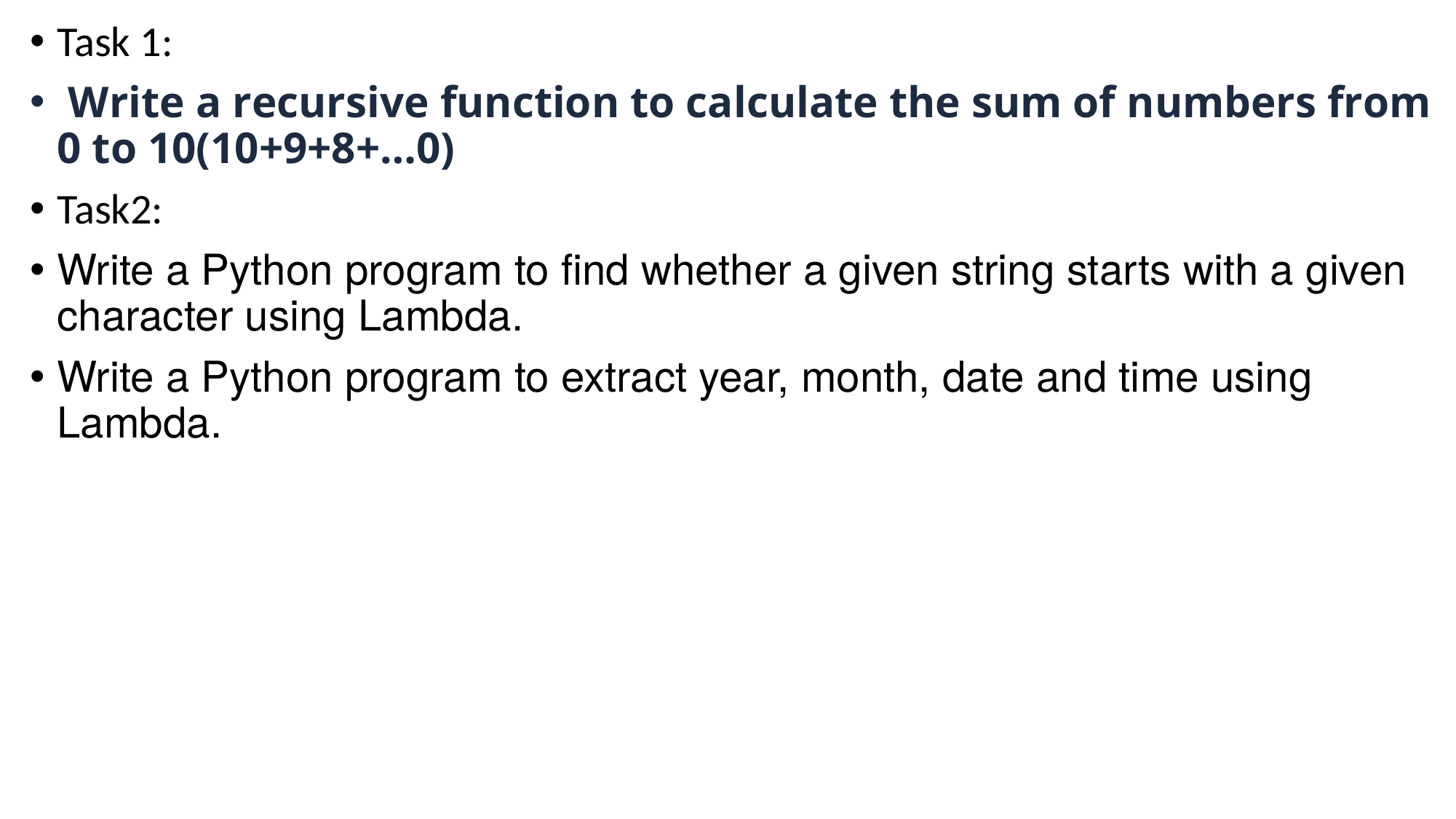

Task 1:
 Write a recursive function to calculate the sum of numbers from 0 to 10(10+9+8+…0)
Task2:
Write a Python program to find whether a given string starts with a given character using Lambda.
Write a Python program to extract year, month, date and time using Lambda.